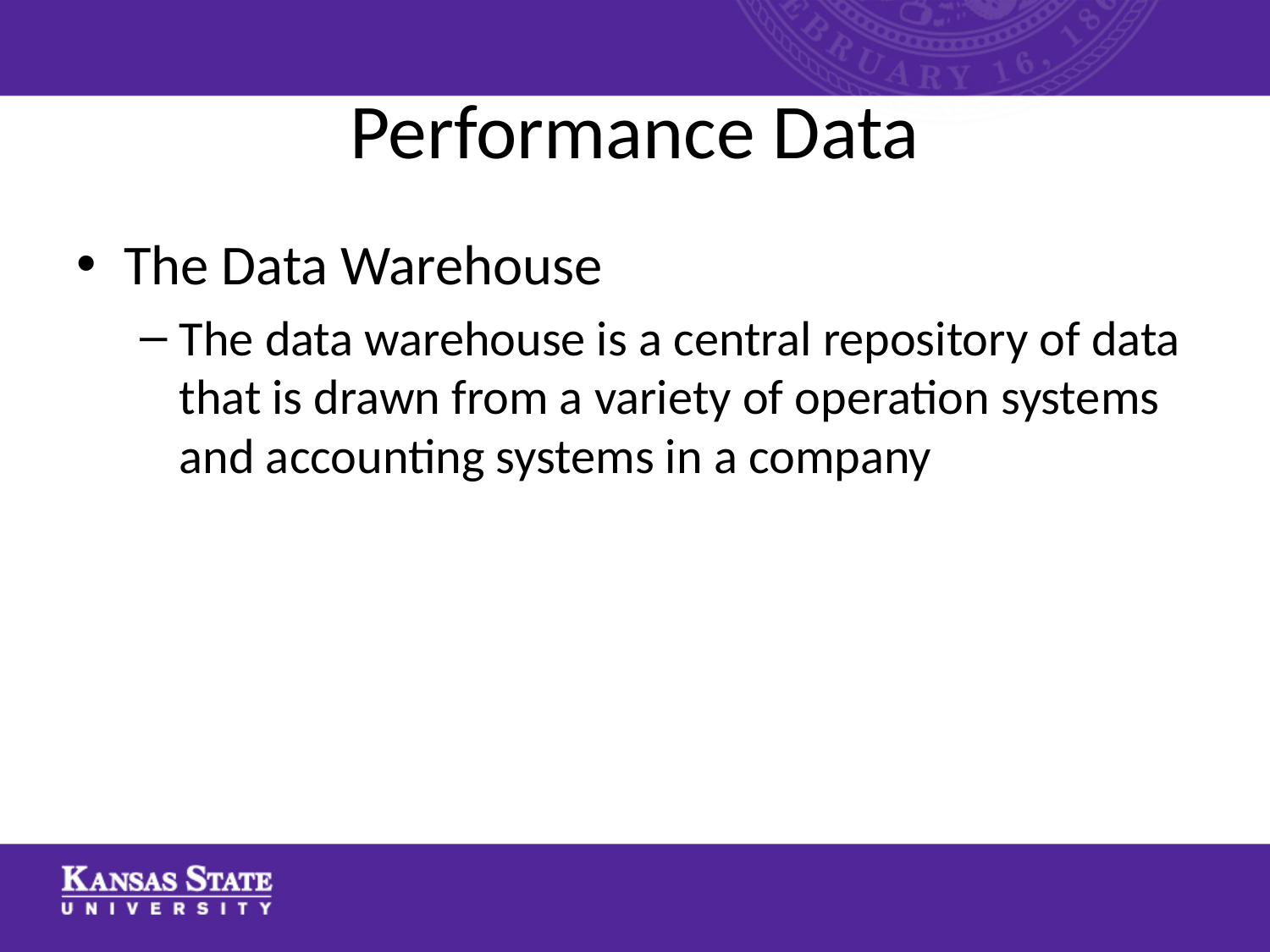

# Performance Data
The Data Warehouse
The data warehouse is a central repository of data that is drawn from a variety of operation systems and accounting systems in a company